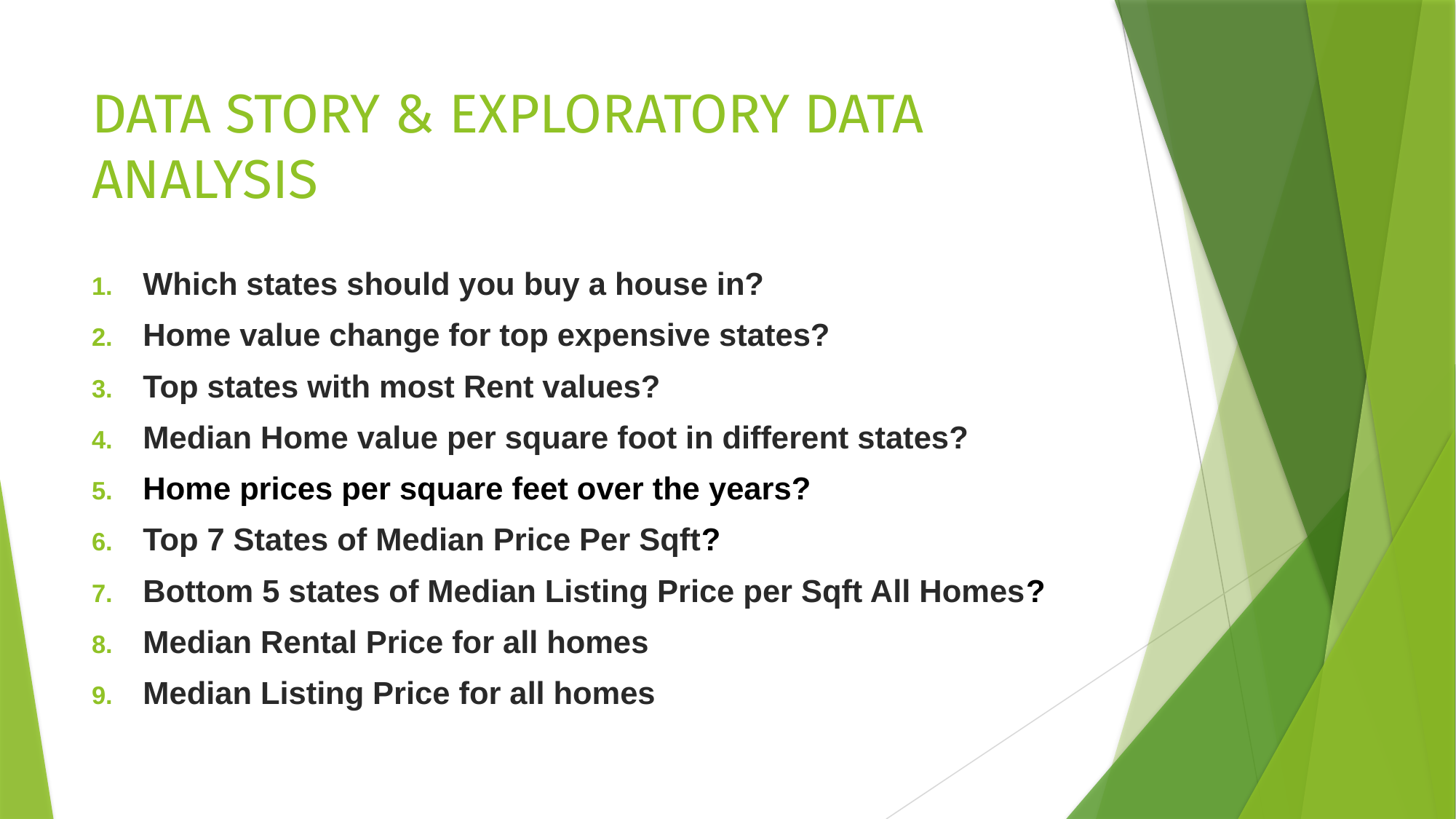

# DATA STORY & EXPLORATORY DATA ANALYSIS
Which states should you buy a house in?
Home value change for top expensive states?
Top states with most Rent values?
Median Home value per square foot in different states?
Home prices per square feet over the years?
Top 7 States of Median Price Per Sqft?
Bottom 5 states of Median Listing Price per Sqft All Homes?
Median Rental Price for all homes
Median Listing Price for all homes